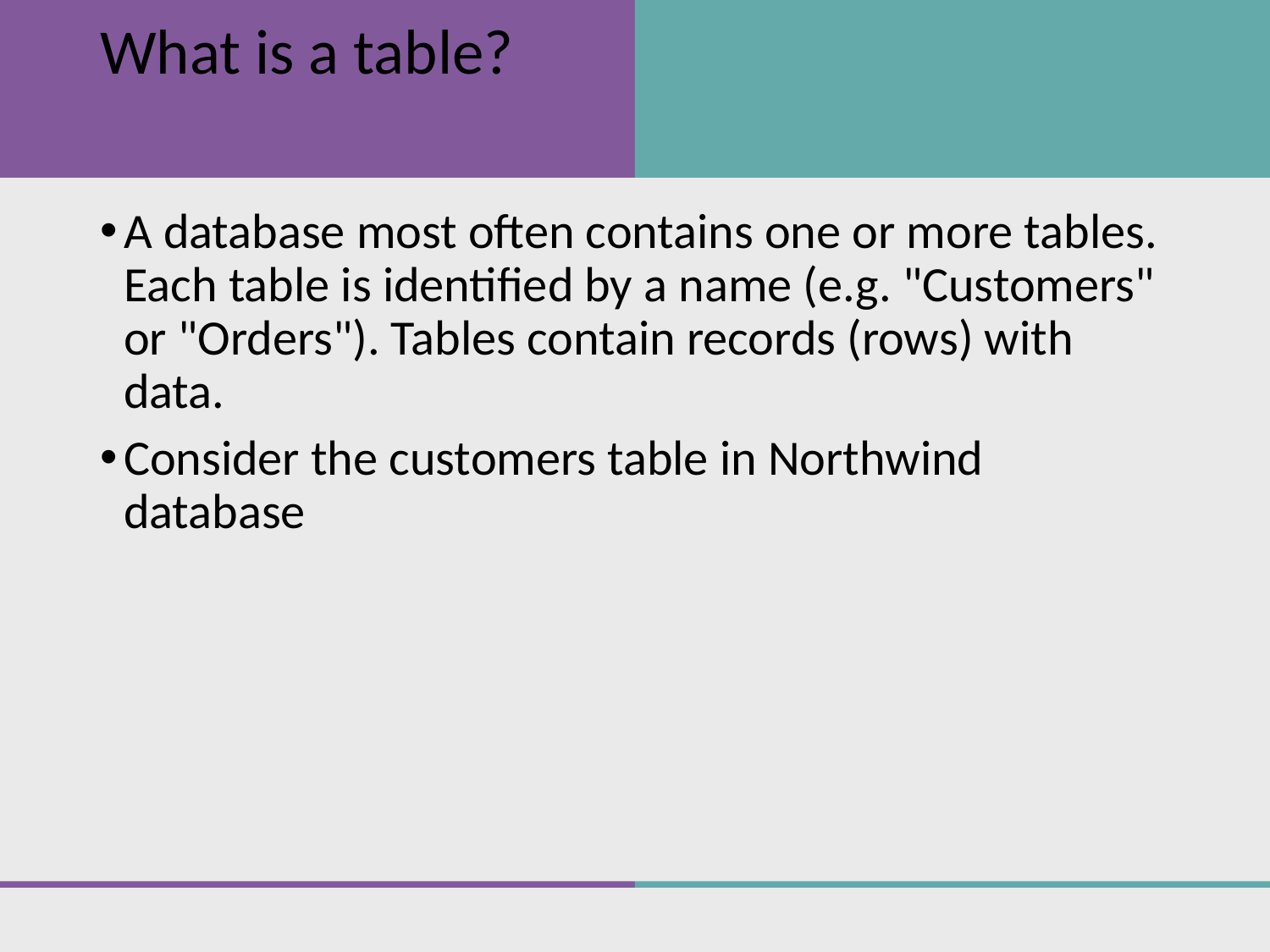

# What is a table?
A database most often contains one or more tables. Each table is identified by a name (e.g. "Customers" or "Orders"). Tables contain records (rows) with data.
Consider the customers table in Northwind database